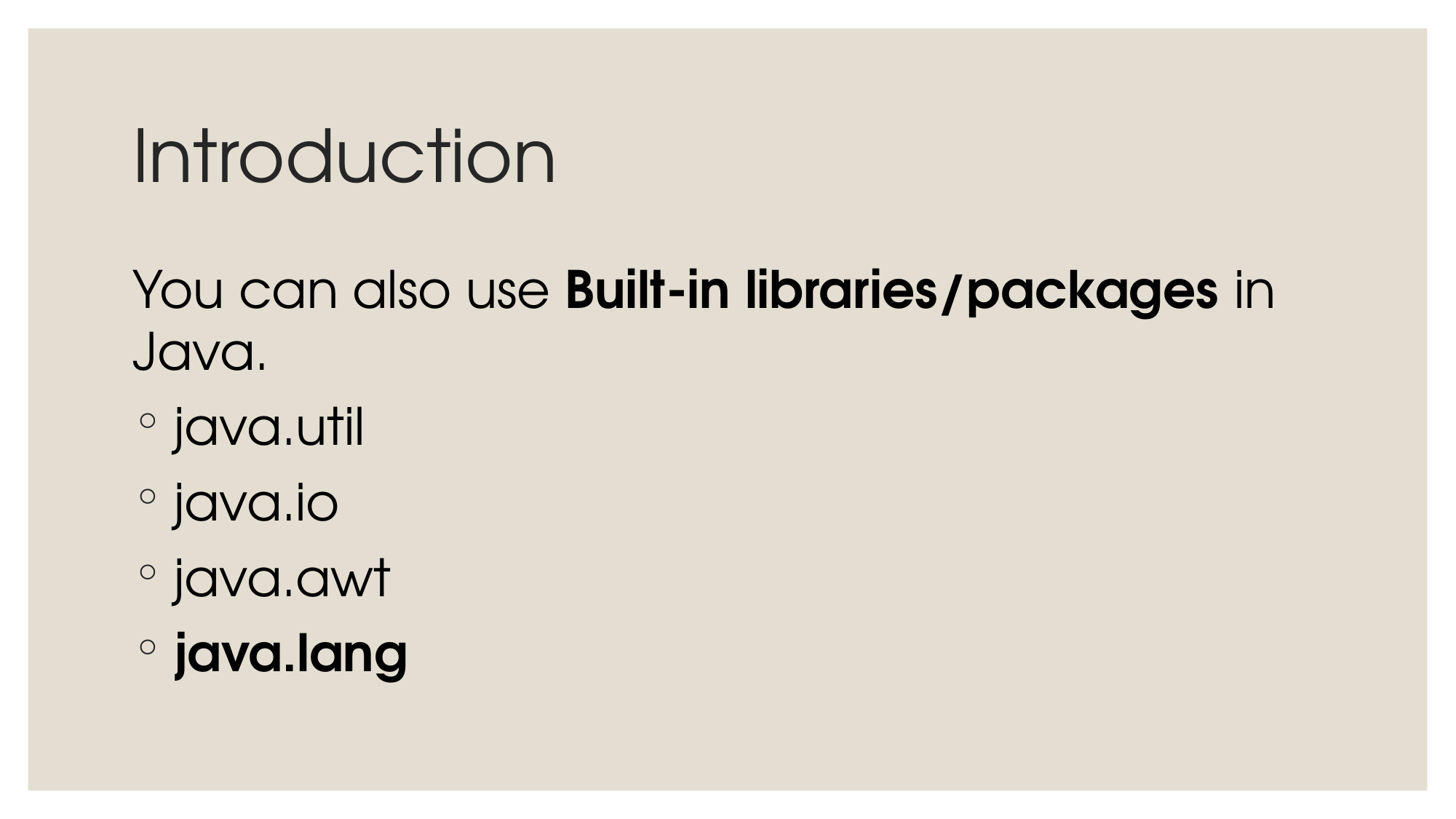

# Introduction
You can also use Built-in libraries/packages in Java.
java.util
java.io
java.awt
java.lang